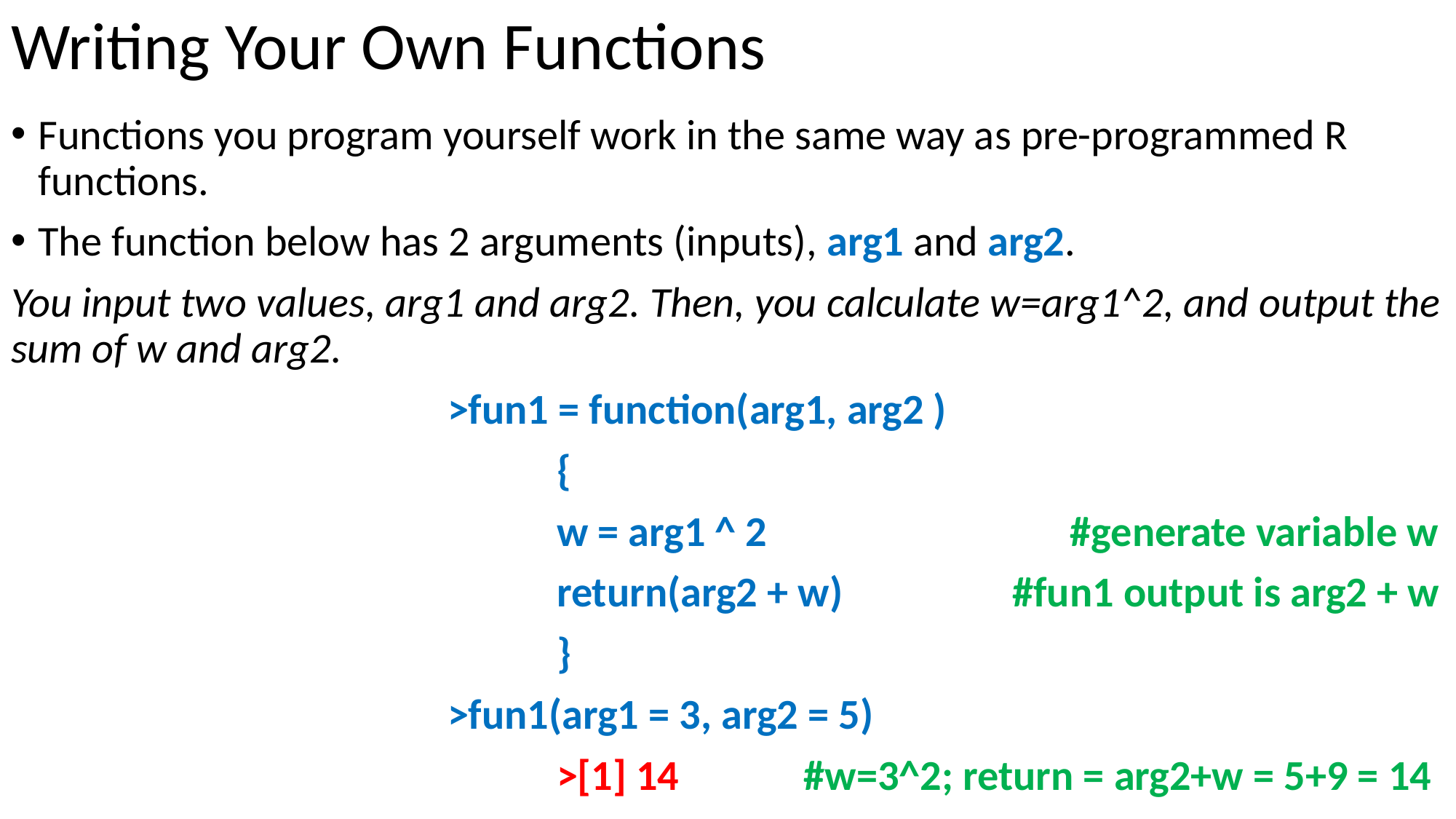

# Writing Your Own Functions
Functions you program yourself work in the same way as pre-programmed R functions.
The function below has 2 arguments (inputs), arg1 and arg2.
You input two values, arg1 and arg2. Then, you calculate w=arg1^2, and output the sum of w and arg2.
				>fun1 = function(arg1, arg2 )
					{
					w = arg1 ^ 2 		        #generate variable w
					return(arg2 + w) 		  #fun1 output is arg2 + w
					}
				>fun1(arg1 = 3, arg2 = 5)
					>[1] 14 	   #w=3^2; return = arg2+w = 5+9 = 14